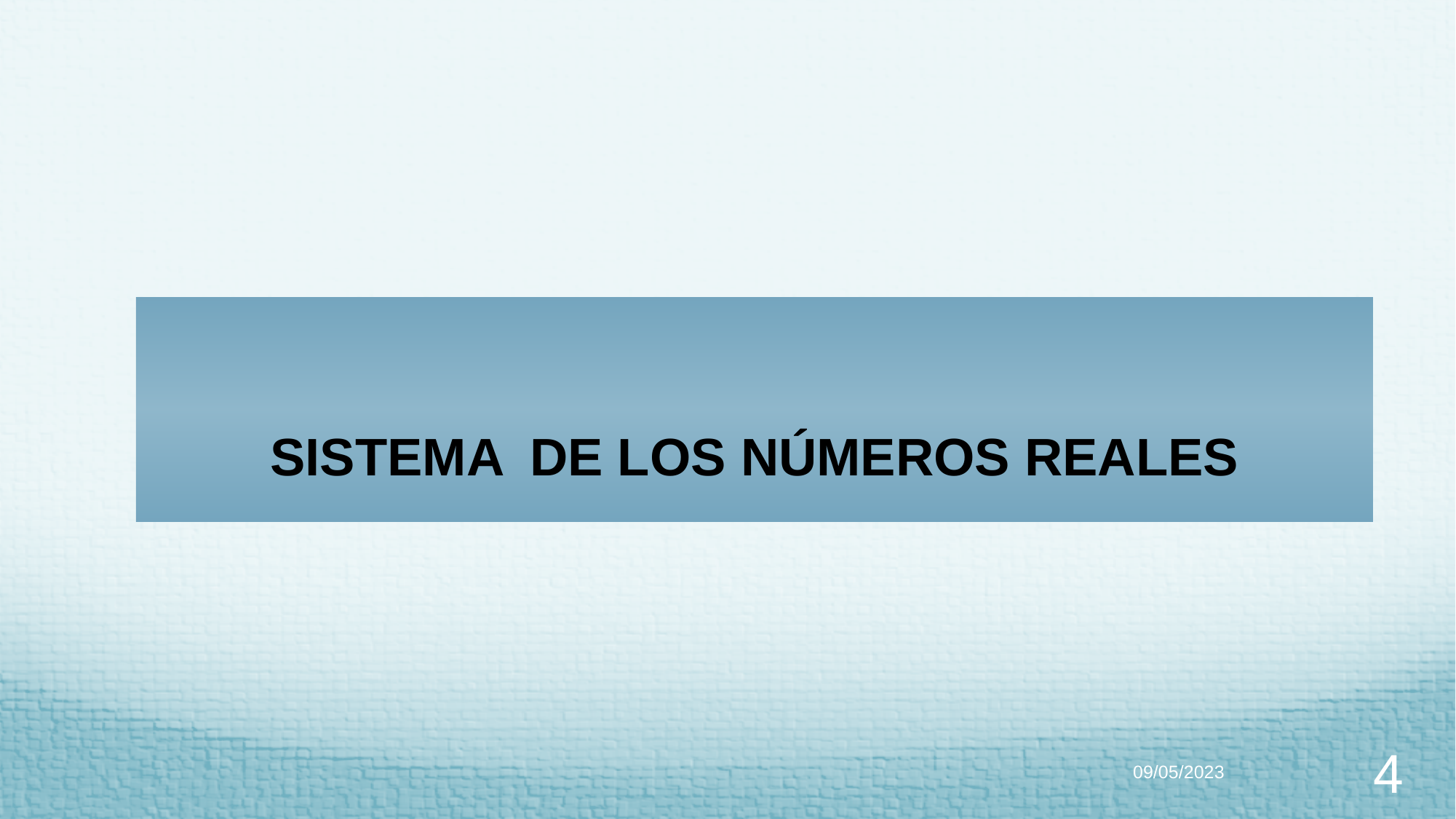

# SISTEMA DE LOS NÚMEROS REALES
09/05/2023
4